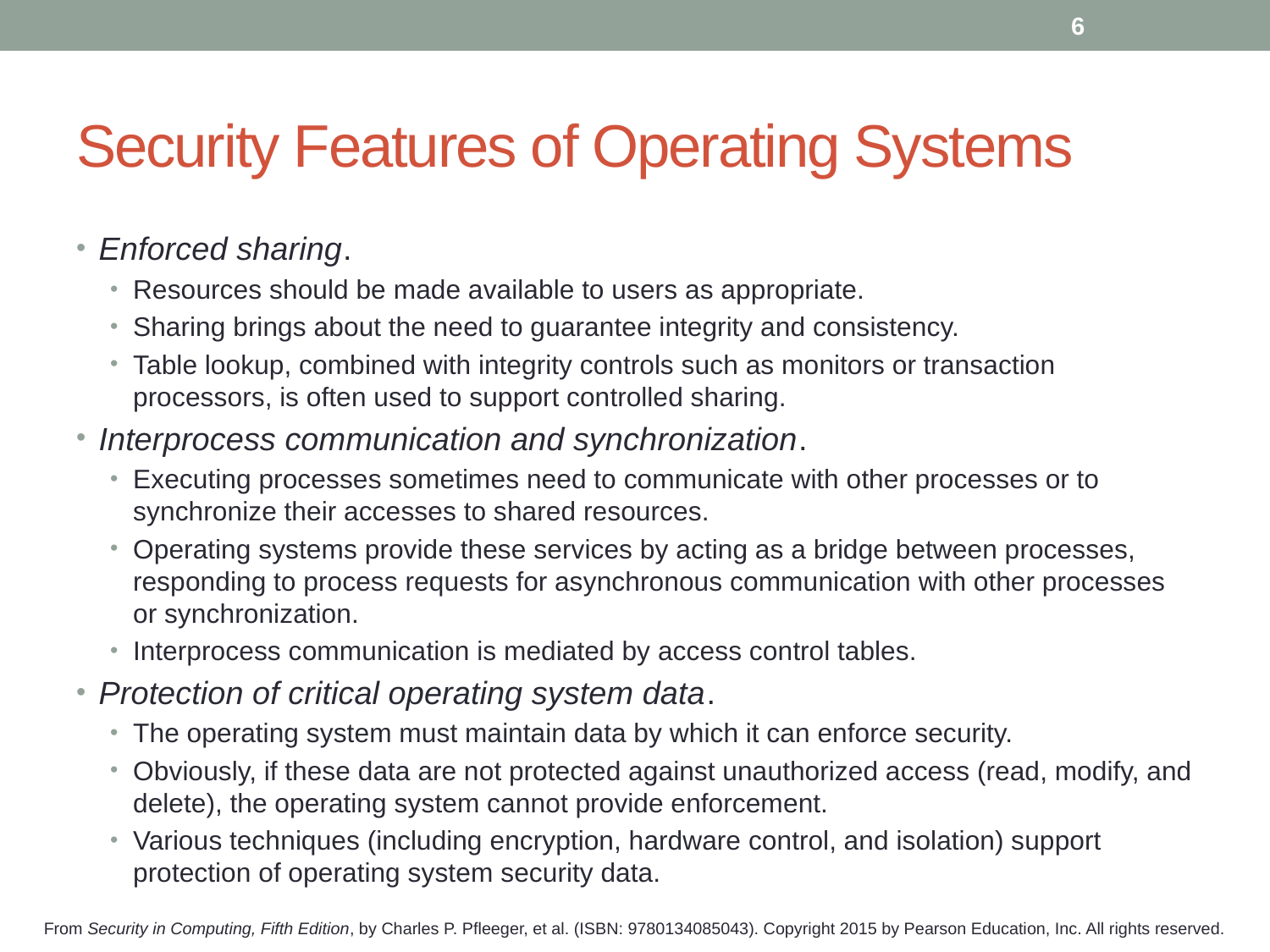

6
# Security Features of Operating Systems
Enforced sharing.
Resources should be made available to users as appropriate.
Sharing brings about the need to guarantee integrity and consistency.
Table lookup, combined with integrity controls such as monitors or transaction processors, is often used to support controlled sharing.
Interprocess communication and synchronization.
Executing processes sometimes need to communicate with other processes or to synchronize their accesses to shared resources.
Operating systems provide these services by acting as a bridge between processes, responding to process requests for asynchronous communication with other processes or synchronization.
Interprocess communication is mediated by access control tables.
Protection of critical operating system data.
The operating system must maintain data by which it can enforce security.
Obviously, if these data are not protected against unauthorized access (read, modify, and delete), the operating system cannot provide enforcement.
Various techniques (including encryption, hardware control, and isolation) support protection of operating system security data.
From Security in Computing, Fifth Edition, by Charles P. Pfleeger, et al. (ISBN: 9780134085043). Copyright 2015 by Pearson Education, Inc. All rights reserved.